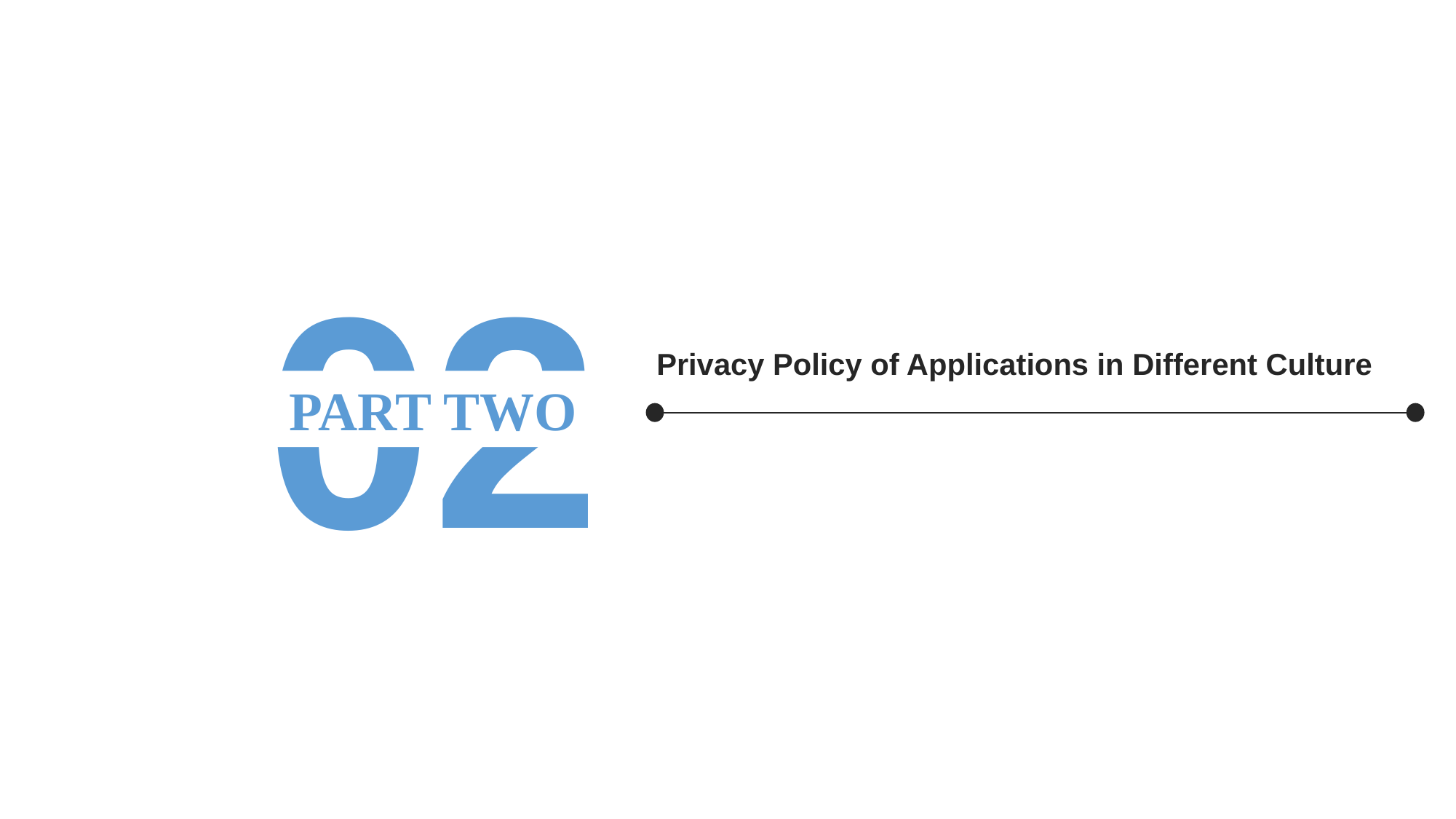

02
Privacy Policy of Applications in Different Culture
PART TWO